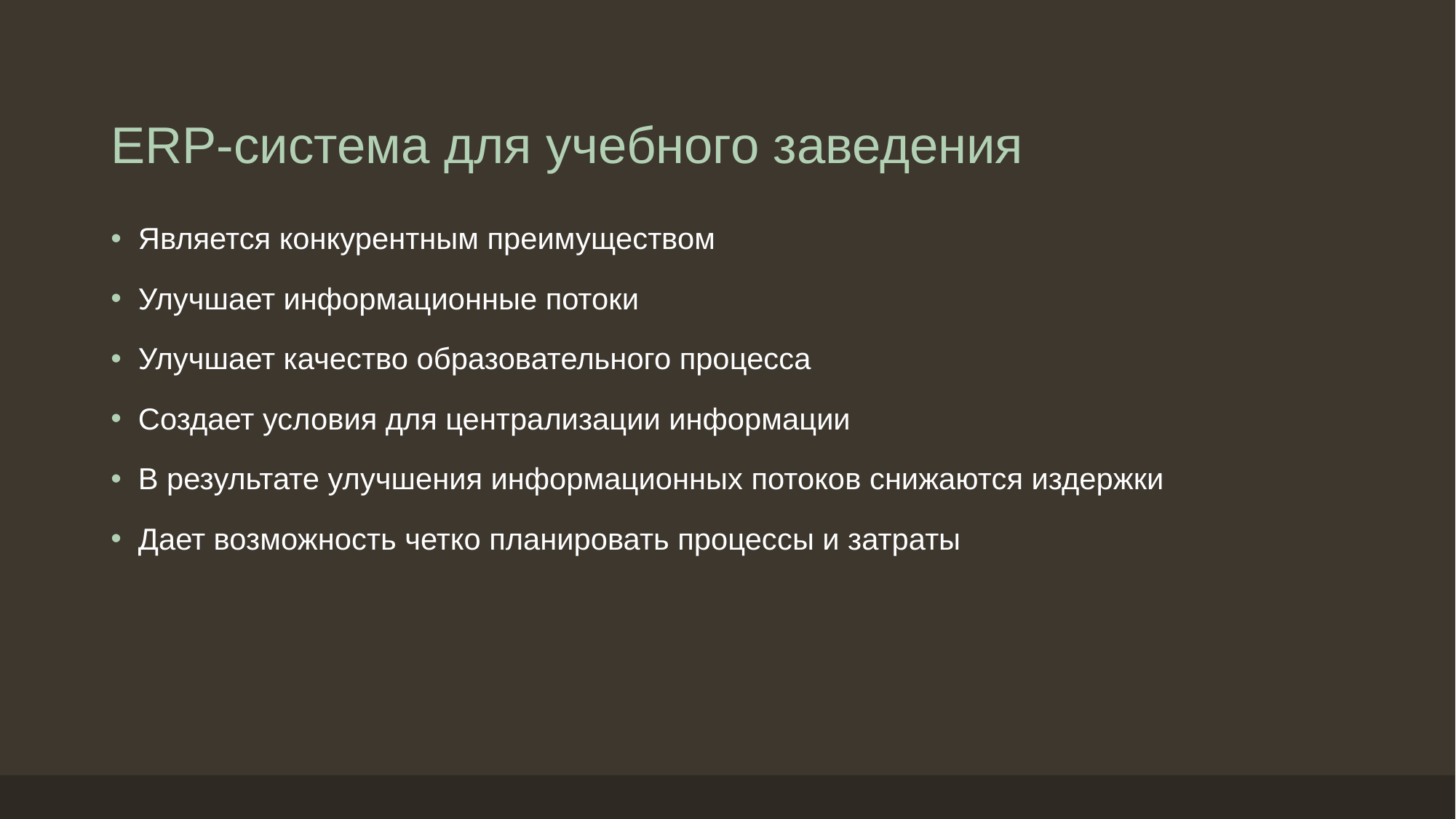

# ERP-система для учебного заведения
Является конкурентным преимуществом
Улучшает информационные потоки
Улучшает качество образовательного процесса
Создает условия для централизации информации
В результате улучшения информационных потоков снижаются издержки
Дает возможность четко планировать процессы и затраты